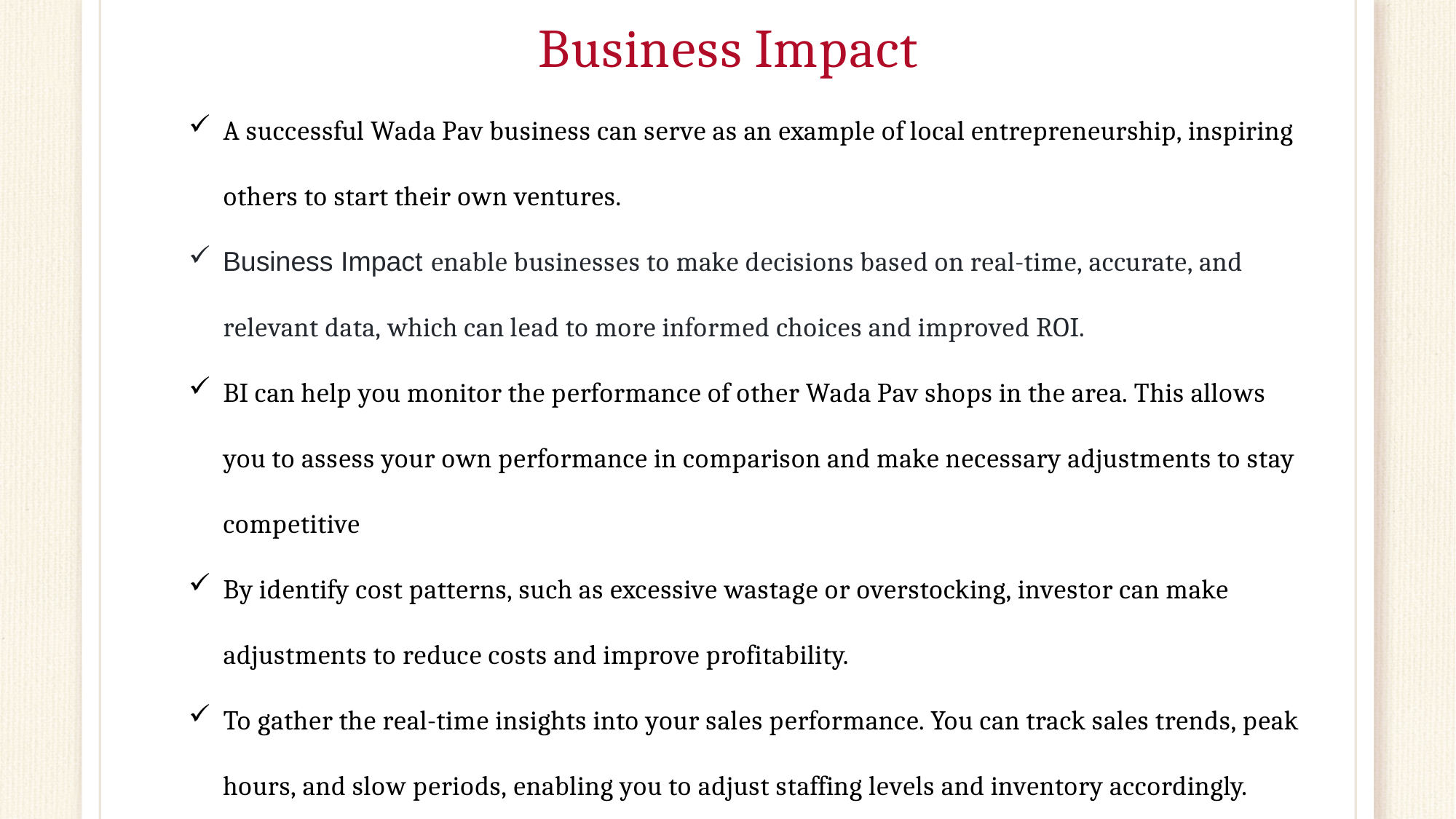

# Business Impact
A successful Wada Pav business can serve as an example of local entrepreneurship, inspiring others to start their own ventures.
Business Impact enable businesses to make decisions based on real-time, accurate, and relevant data, which can lead to more informed choices and improved ROI.
BI can help you monitor the performance of other Wada Pav shops in the area. This allows you to assess your own performance in comparison and make necessary adjustments to stay competitive
By identify cost patterns, such as excessive wastage or overstocking, investor can make adjustments to reduce costs and improve profitability.
To gather the real-time insights into your sales performance. You can track sales trends, peak hours, and slow periods, enabling you to adjust staffing levels and inventory accordingly.